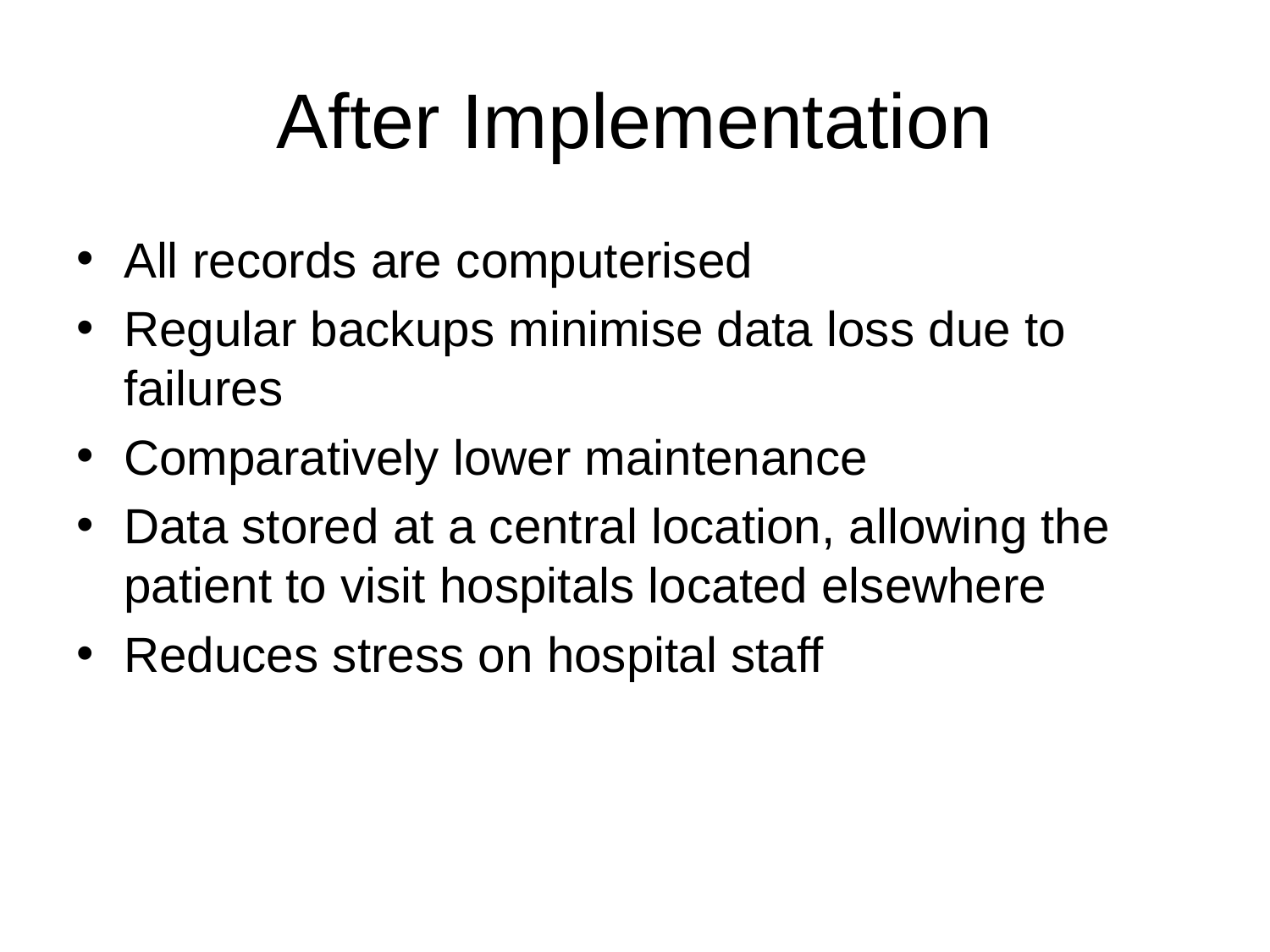

# After Implementation
All records are computerised
Regular backups minimise data loss due to failures
Comparatively lower maintenance
Data stored at a central location, allowing the patient to visit hospitals located elsewhere
Reduces stress on hospital staff